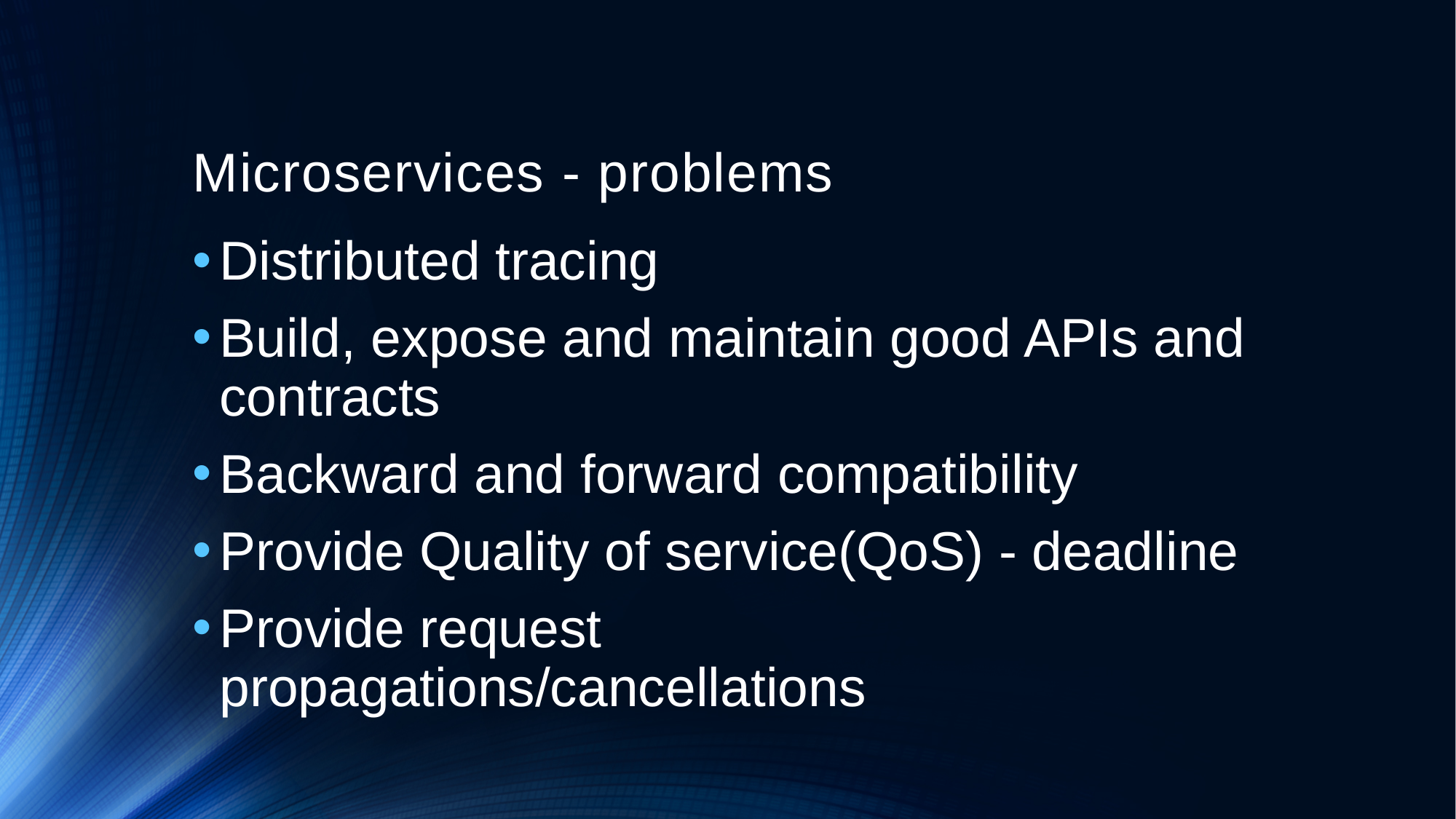

# Microservices - problems
Distributed tracing
Build, expose and maintain good APIs and contracts
Backward and forward compatibility
Provide Quality of service(QoS) - deadline
Provide request propagations/cancellations